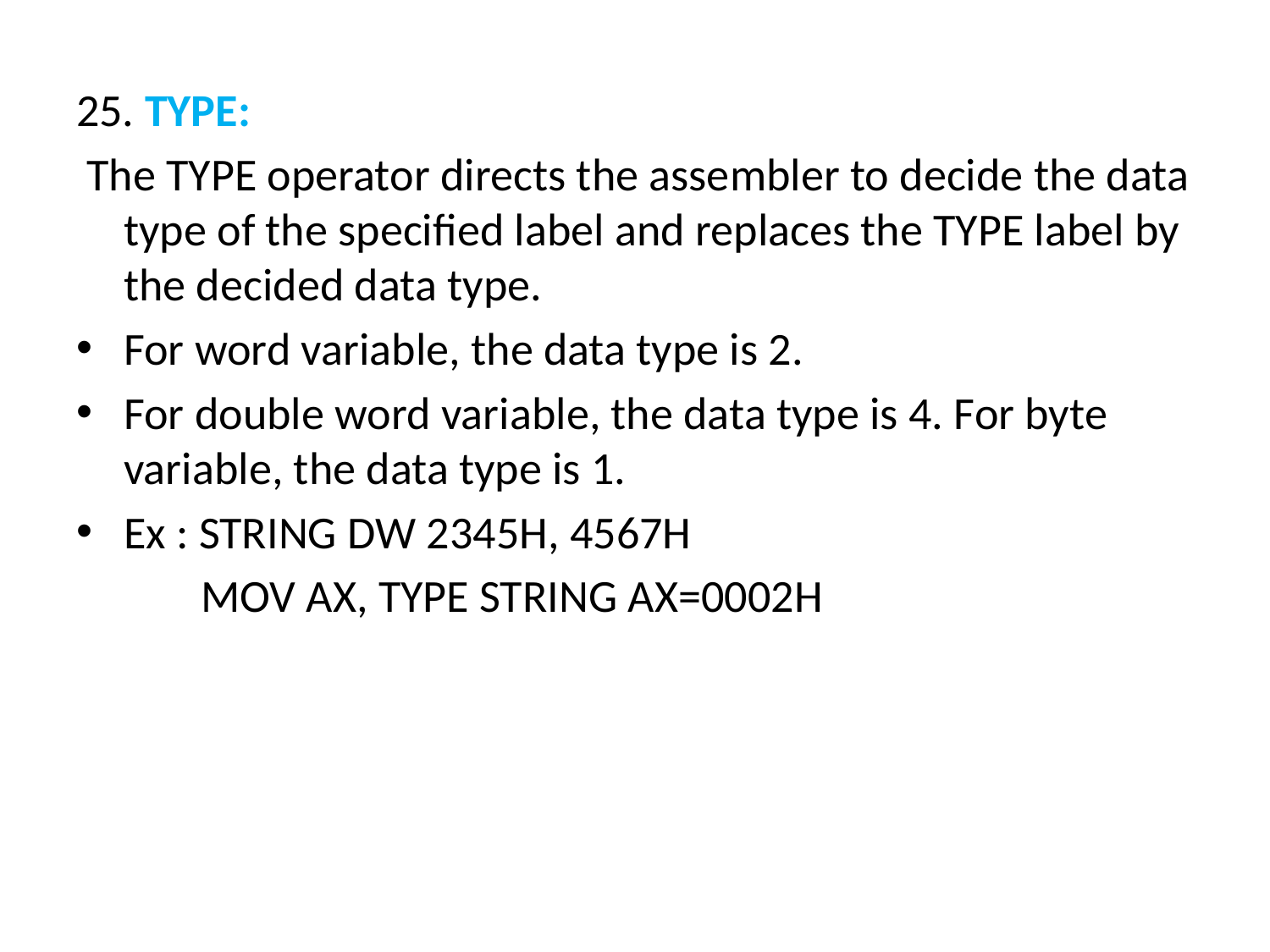

25. TYPE:
 The TYPE operator directs the assembler to decide the data type of the specified label and replaces the TYPE label by the decided data type.
For word variable, the data type is 2.
For double word variable, the data type is 4. For byte variable, the data type is 1.
Ex : STRING DW 2345H, 4567H
            MOV AX, TYPE STRING AX=0002H